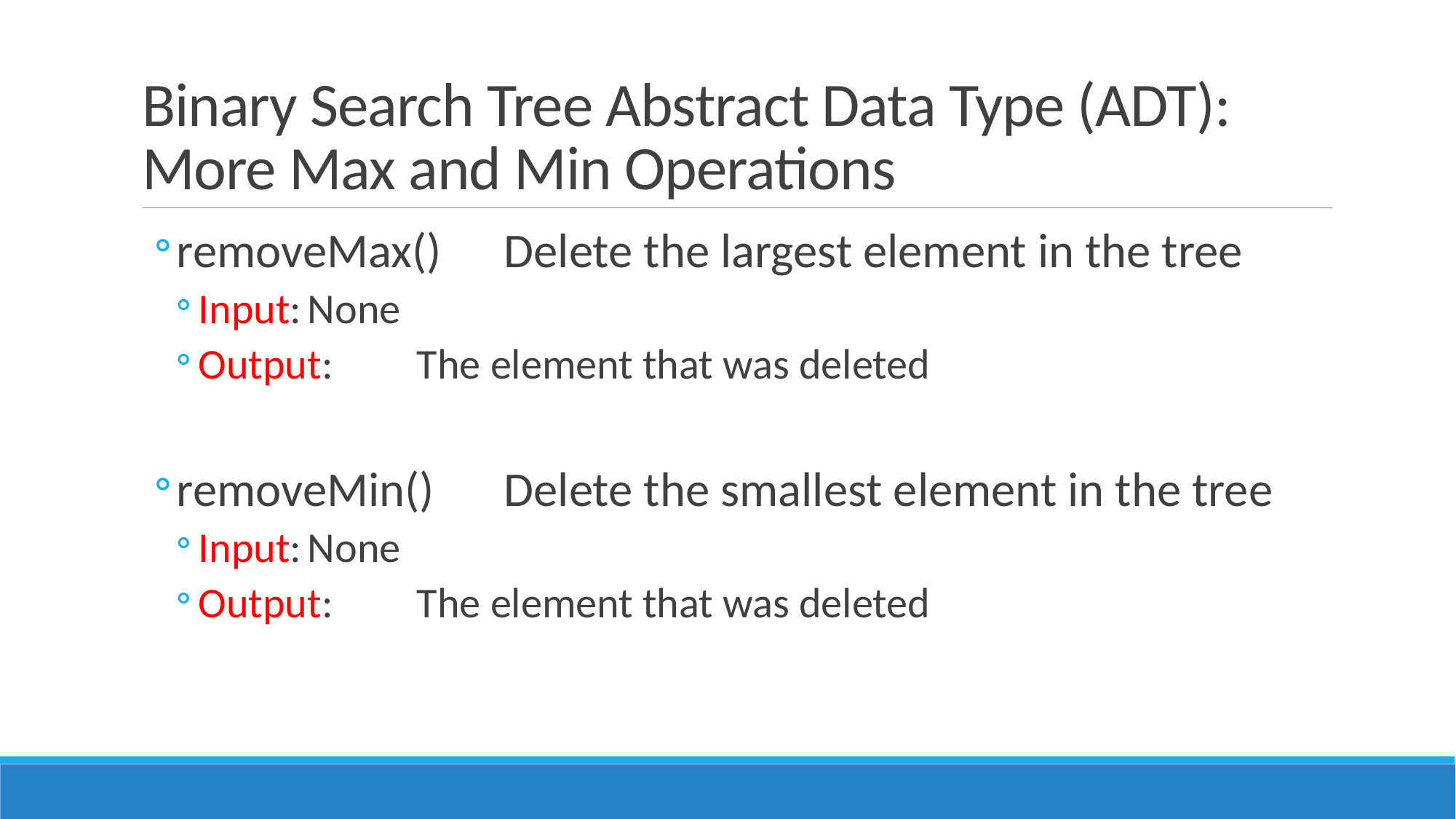

# Binary Search Tree Abstract Data Type (ADT): More Max and Min Operations
removeMax()	Delete the largest element in the tree
Input:	None
Output:	The element that was deleted

removeMin()	Delete the smallest element in the tree
Input:	None
Output:	The element that was deleted